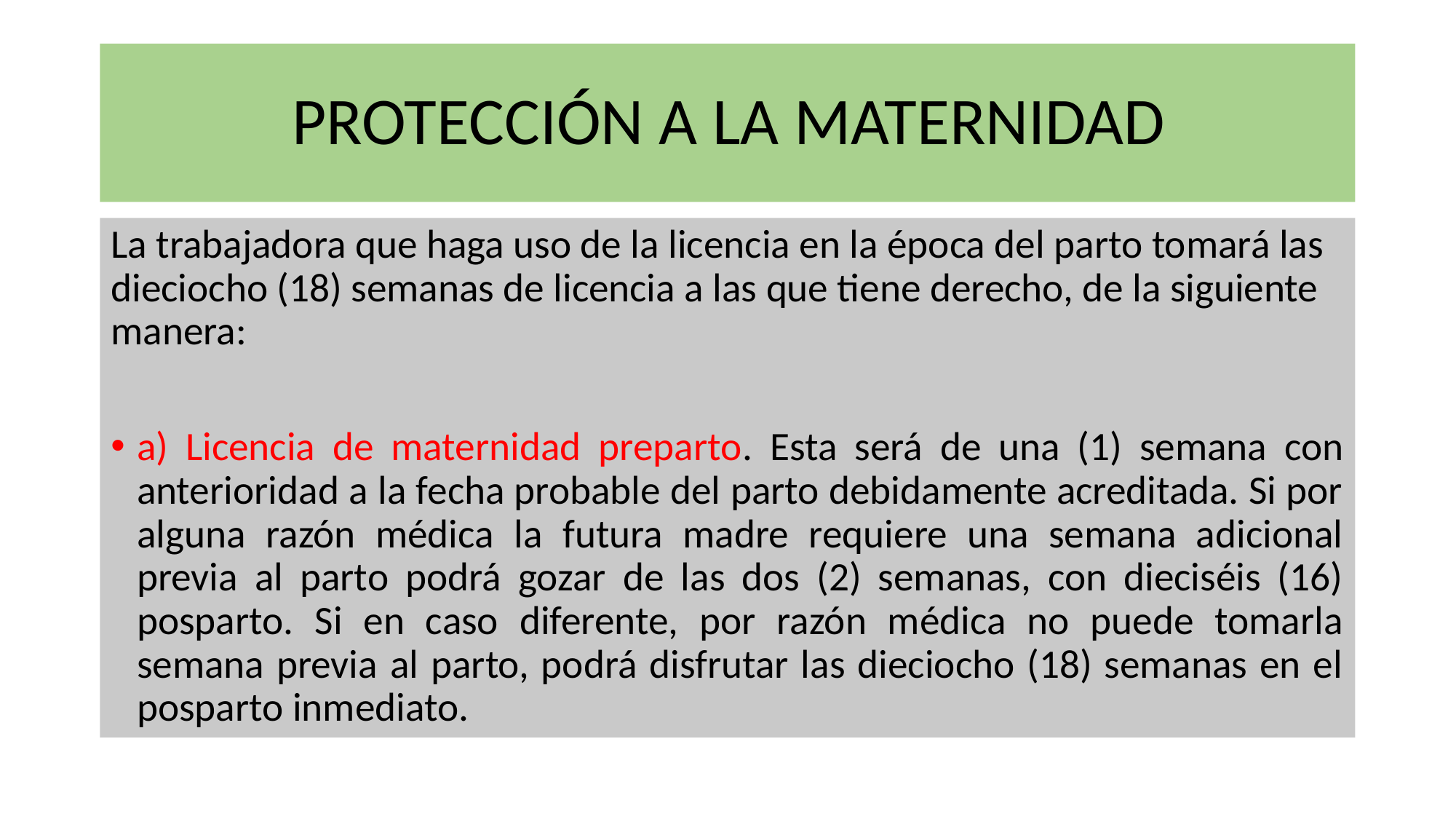

# PROTECCIÓN A LA MATERNIDAD
La trabajadora que haga uso de la licencia en la época del parto tomará las dieciocho (18) semanas de licencia a las que tiene derecho, de la siguiente manera:

a) Licencia de maternidad preparto. Esta será de una (1) semana con anterioridad a la fecha probable del parto debidamente acreditada. Si por alguna razón médica la futura madre requiere una semana adicional previa al parto podrá gozar de las dos (2) semanas, con dieciséis (16) posparto. Si en caso diferente, por razón médica no puede tomarla semana previa al parto, podrá disfrutar las dieciocho (18) semanas en el posparto inmediato.